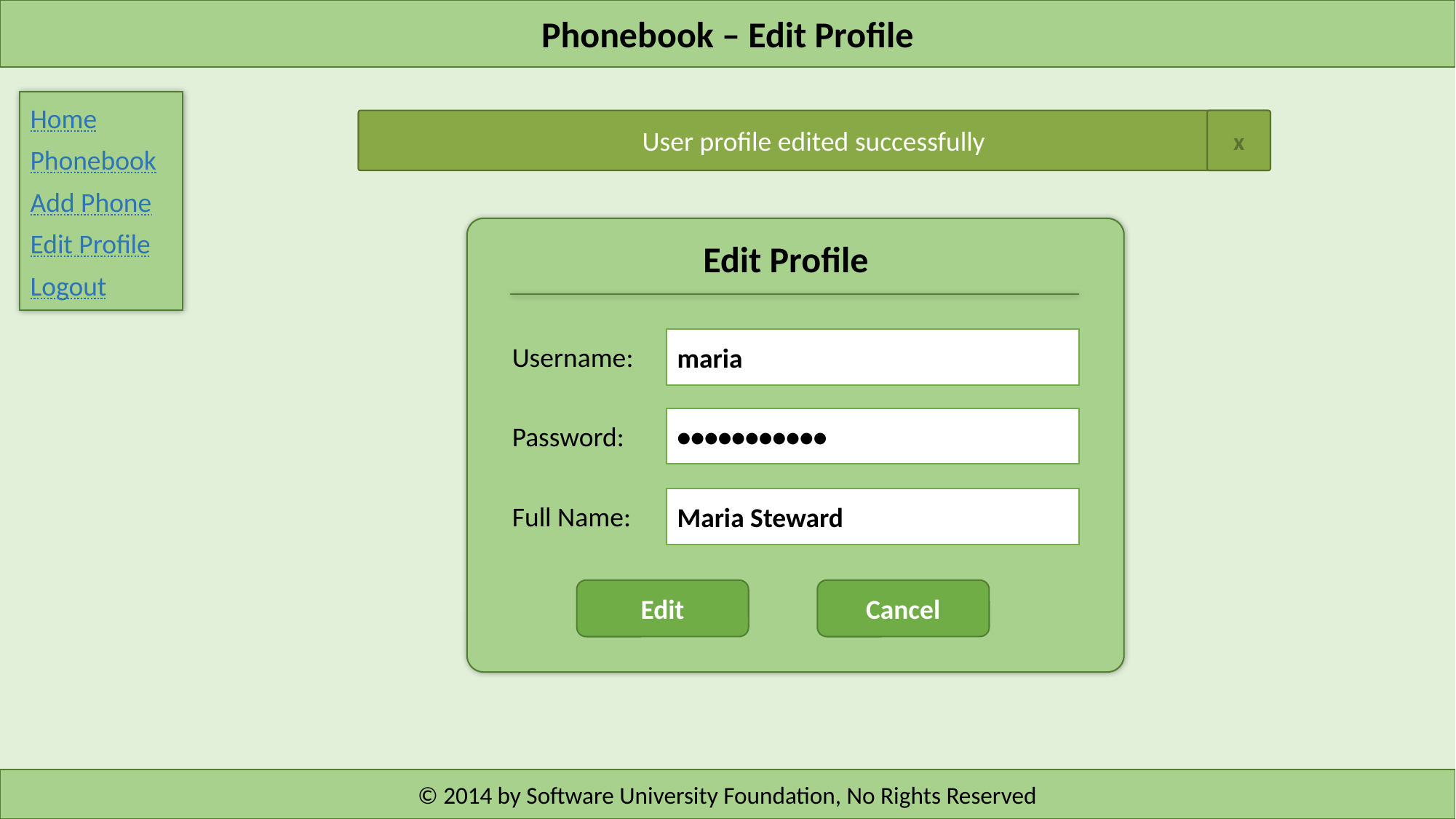

Phonebook – Edit Profile
Home
Phonebook
Add Phone
Edit Profile
Logout
User profile edited successfully
x

Edit Profile
maria
Username:
•••••••••••
Password:
Maria Steward
Full Name:
Edit
Cancel
© 2014 by Software University Foundation, No Rights Reserved